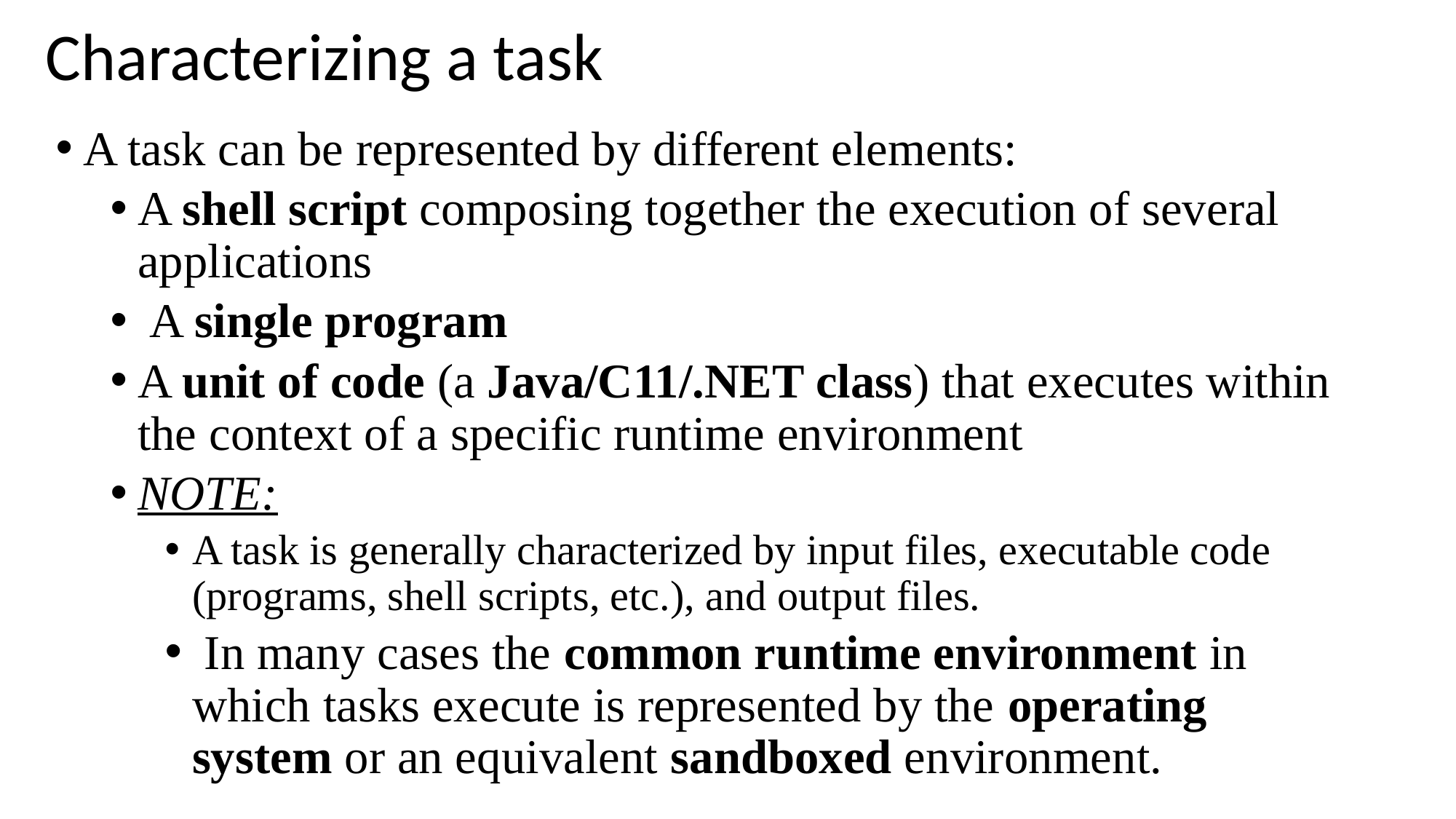

# Characterizing a task
A task can be represented by different elements:
A shell script composing together the execution of several applications
 A single program
A unit of code (a Java/C11/.NET class) that executes within the context of a specific runtime environment
NOTE:
A task is generally characterized by input files, executable code (programs, shell scripts, etc.), and output files.
 In many cases the common runtime environment in which tasks execute is represented by the operating system or an equivalent sandboxed environment.